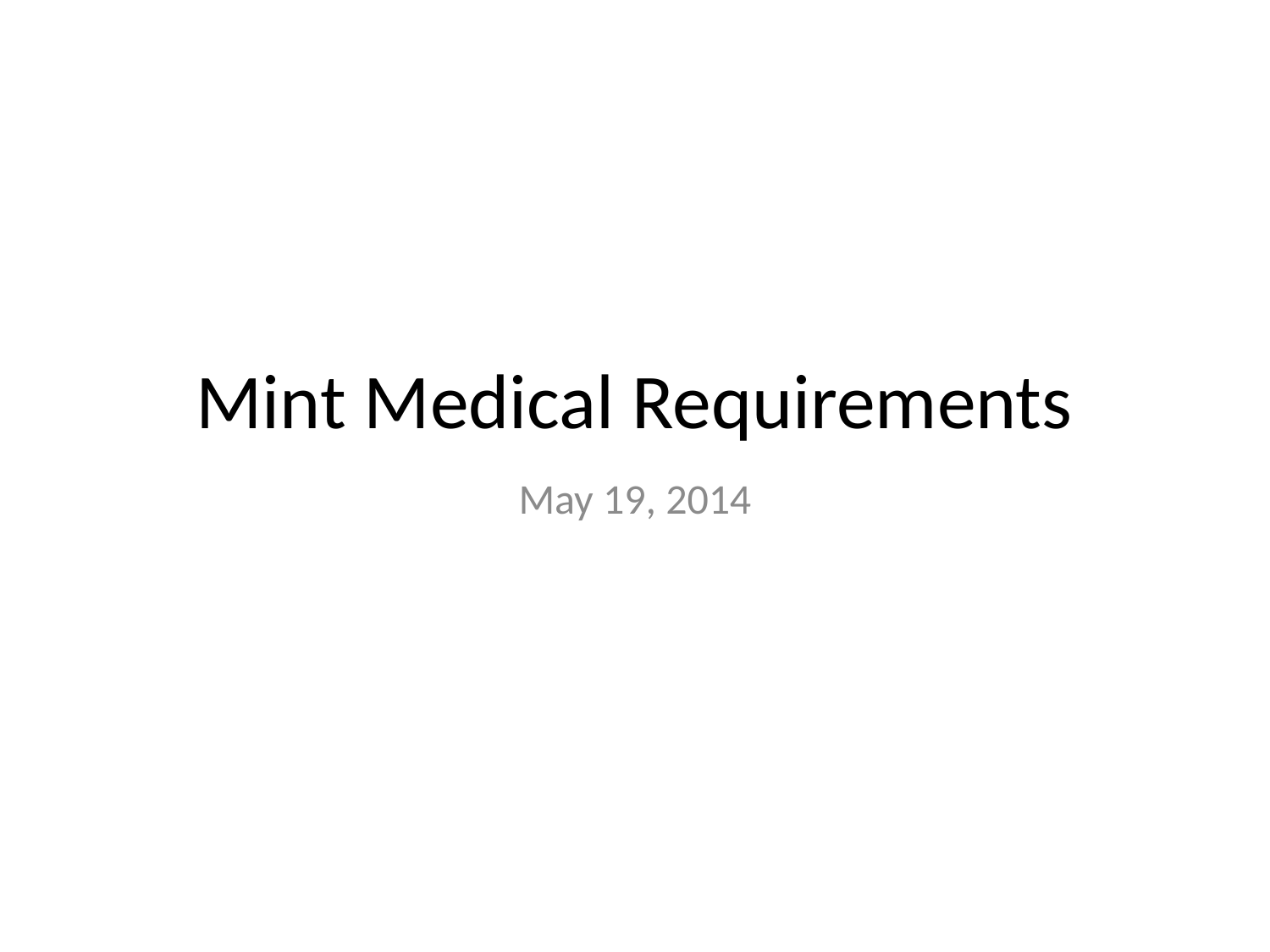

# Mint Medical Requirements
May 19, 2014